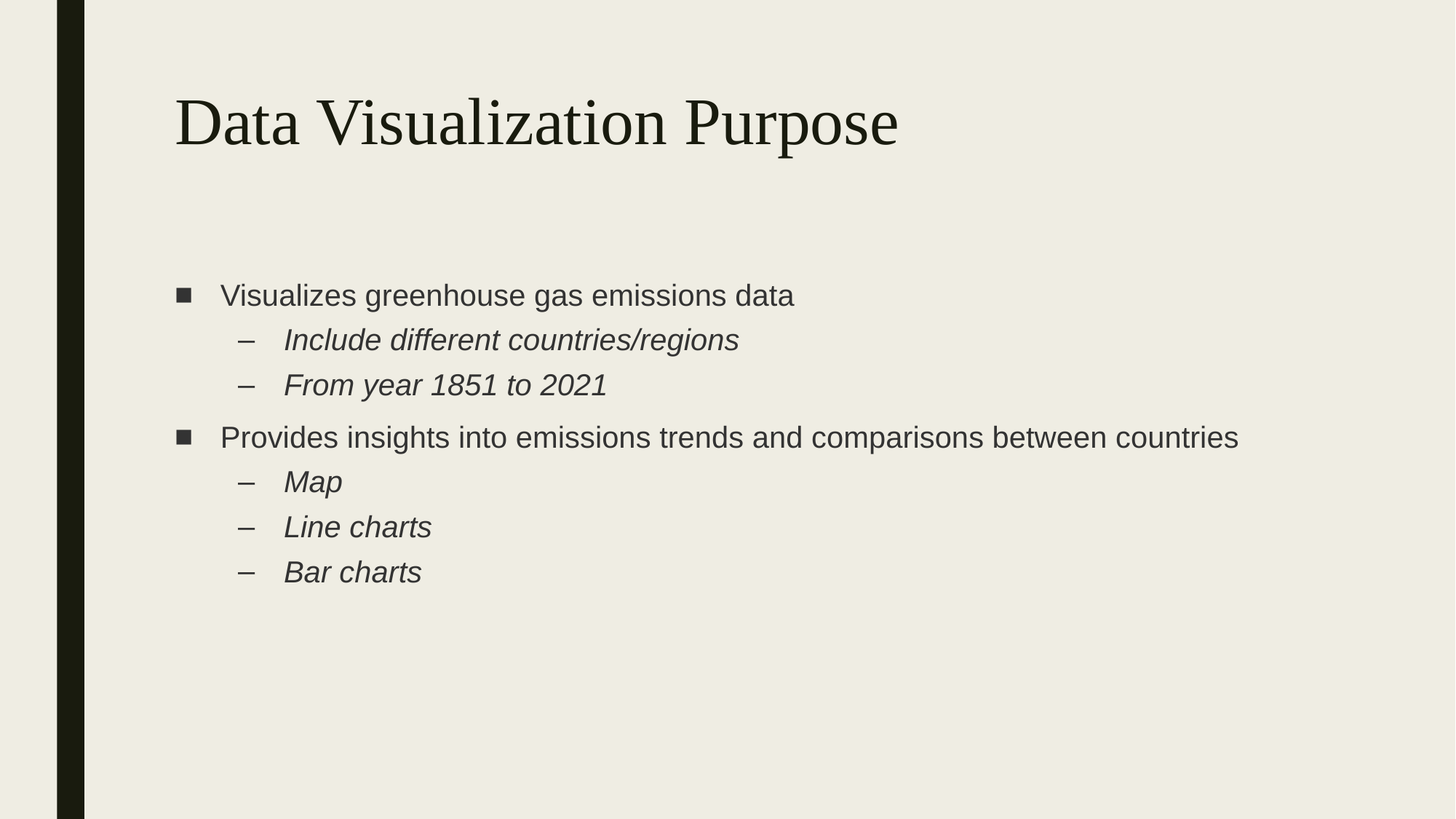

# Data Visualization Purpose
Visualizes greenhouse gas emissions data
Include different countries/regions
From year 1851 to 2021
Provides insights into emissions trends and comparisons between countries
Map
Line charts
Bar charts